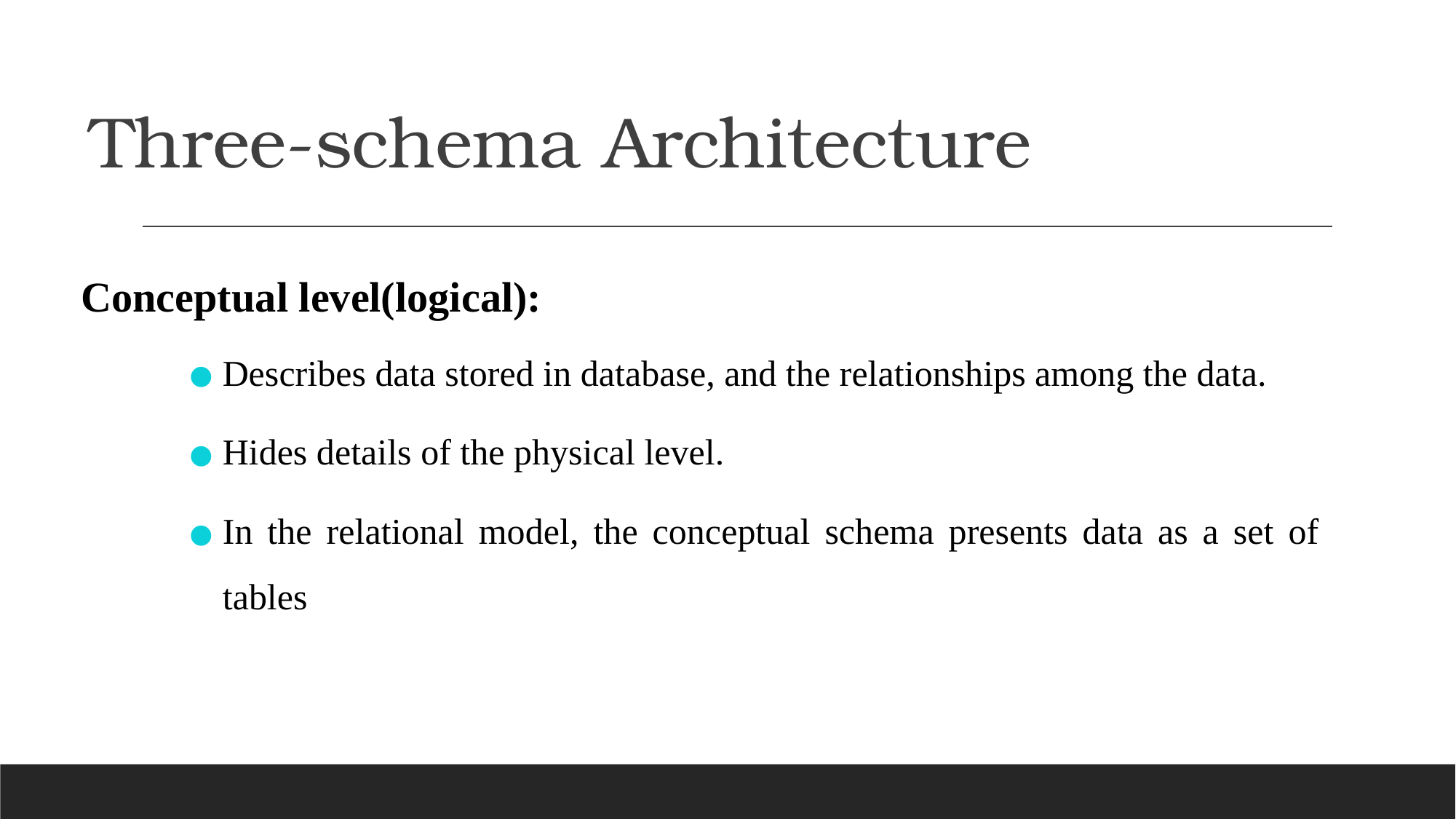

Three-schema Architecture
Conceptual level(logical):
Describes data stored in database, and the relationships among the data.
Hides details of the physical level.
In the relational model, the conceptual schema presents data as a set of tables